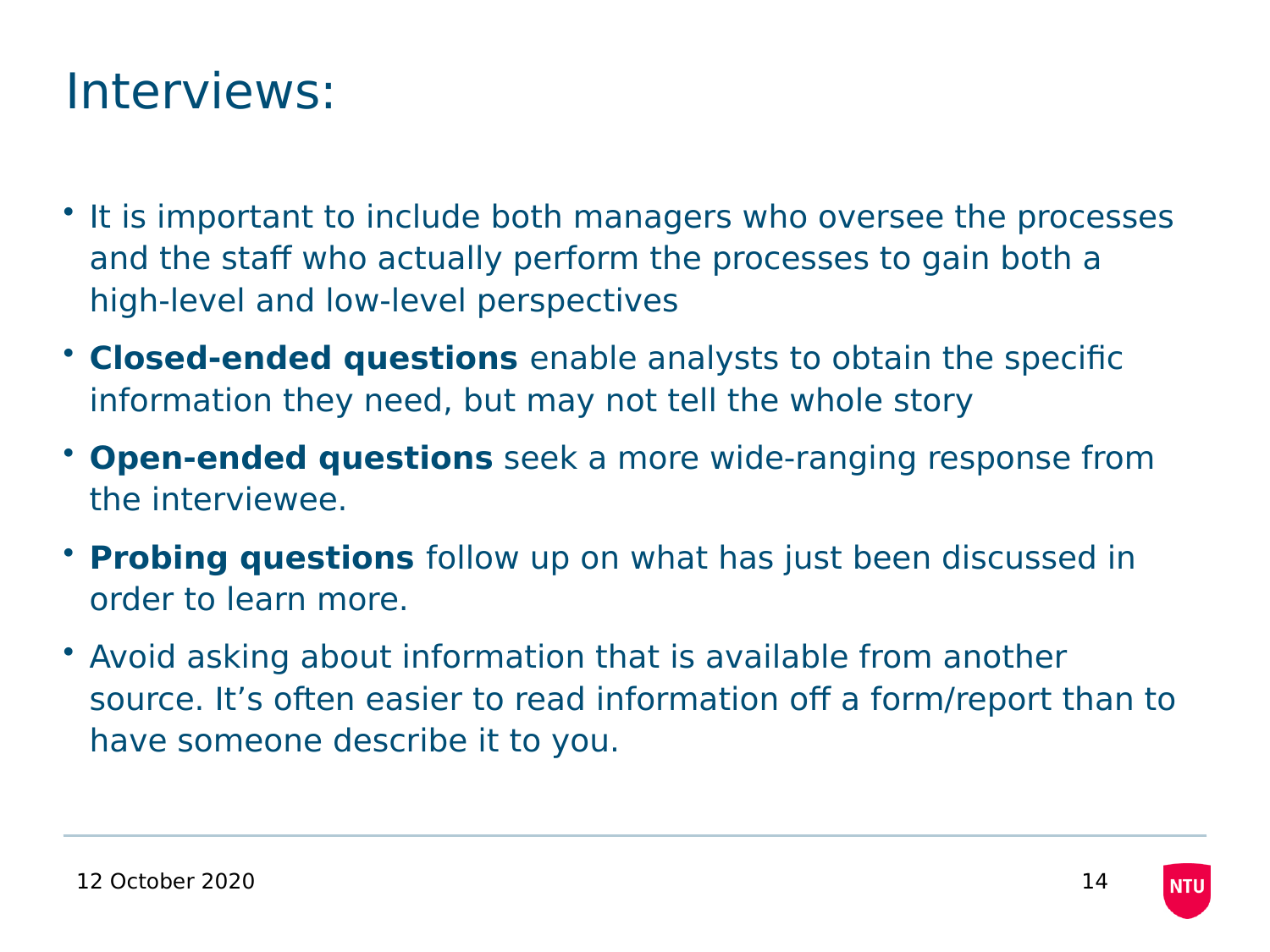

# Interviews:
It is important to include both managers who oversee the processes and the staff who actually perform the processes to gain both a high-level and low-level perspectives
Closed-ended questions enable analysts to obtain the specific information they need, but may not tell the whole story
Open-ended questions seek a more wide-ranging response from the interviewee.
Probing questions follow up on what has just been discussed in order to learn more.
Avoid asking about information that is available from another source. It’s often easier to read information off a form/report than to have someone describe it to you.
12 October 2020
14